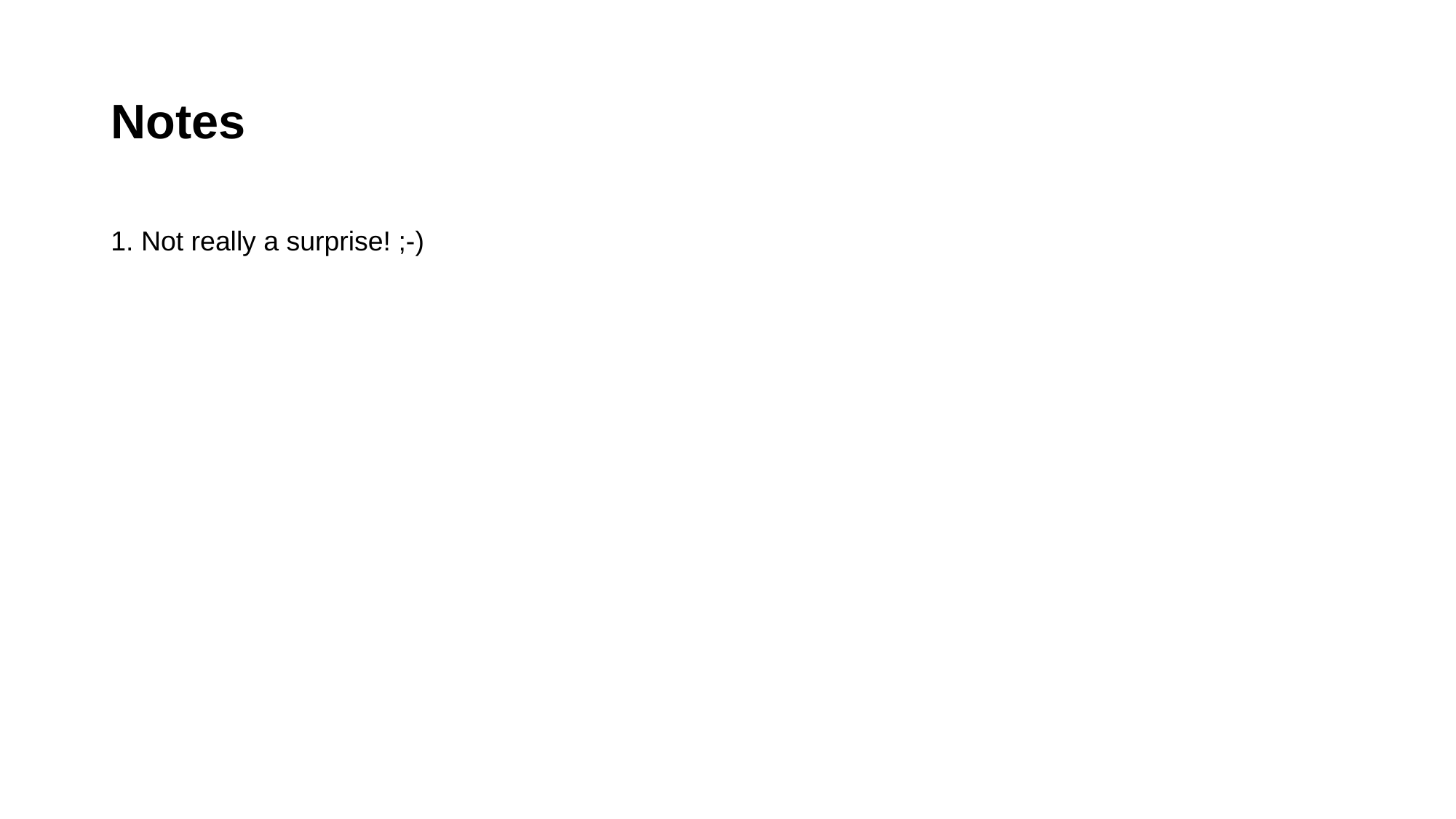

# Notes
1. Not really a surprise! ;-)